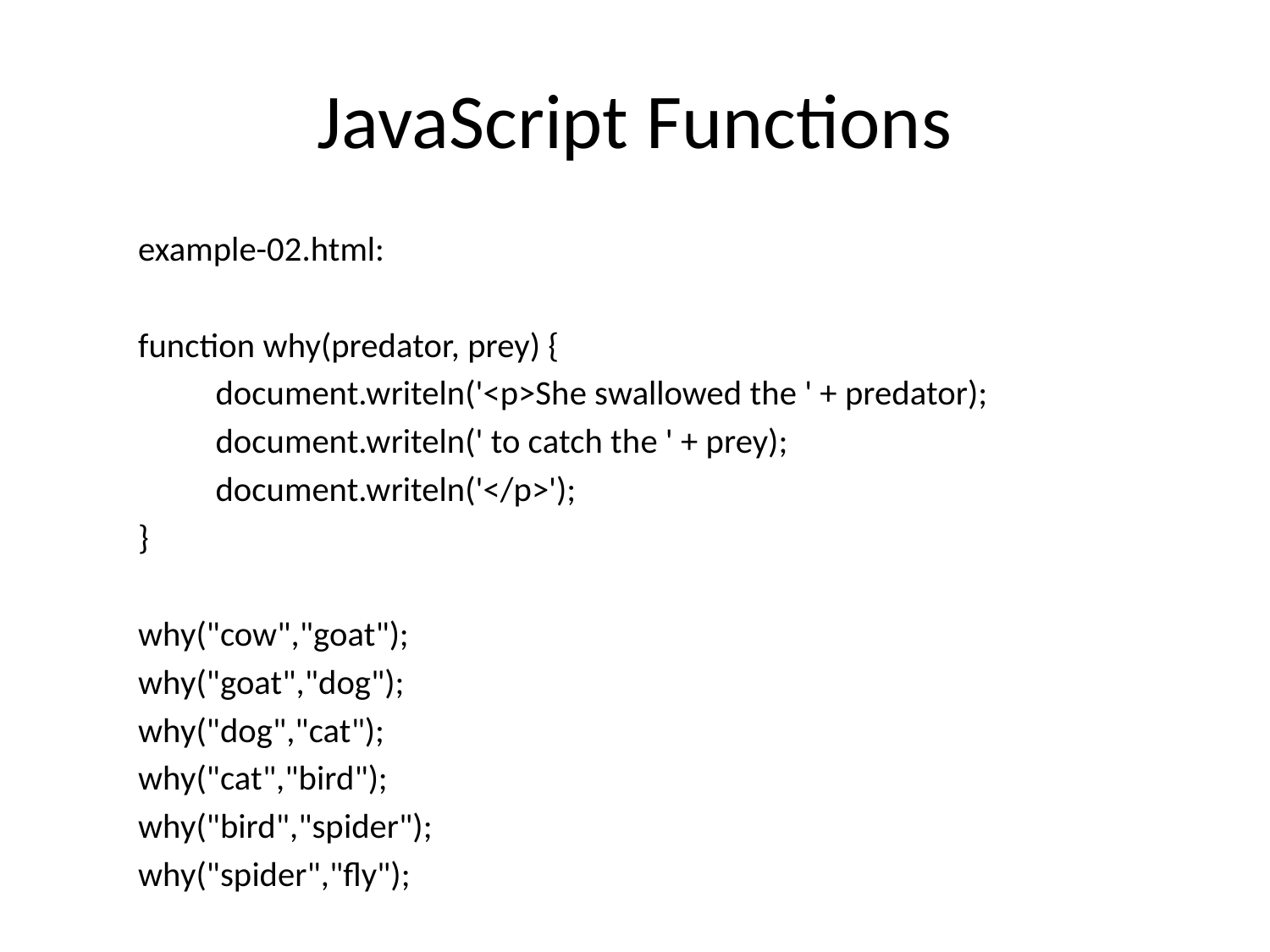

# JavaScript Functions
example-02.html:

function why(predator, prey) {
	document.writeln('<p>She swallowed the ' + predator);
	document.writeln(' to catch the ' + prey);
	document.writeln('</p>');
}

why("cow","goat");
why("goat","dog");
why("dog","cat");
why("cat","bird");
why("bird","spider");
why("spider","fly");